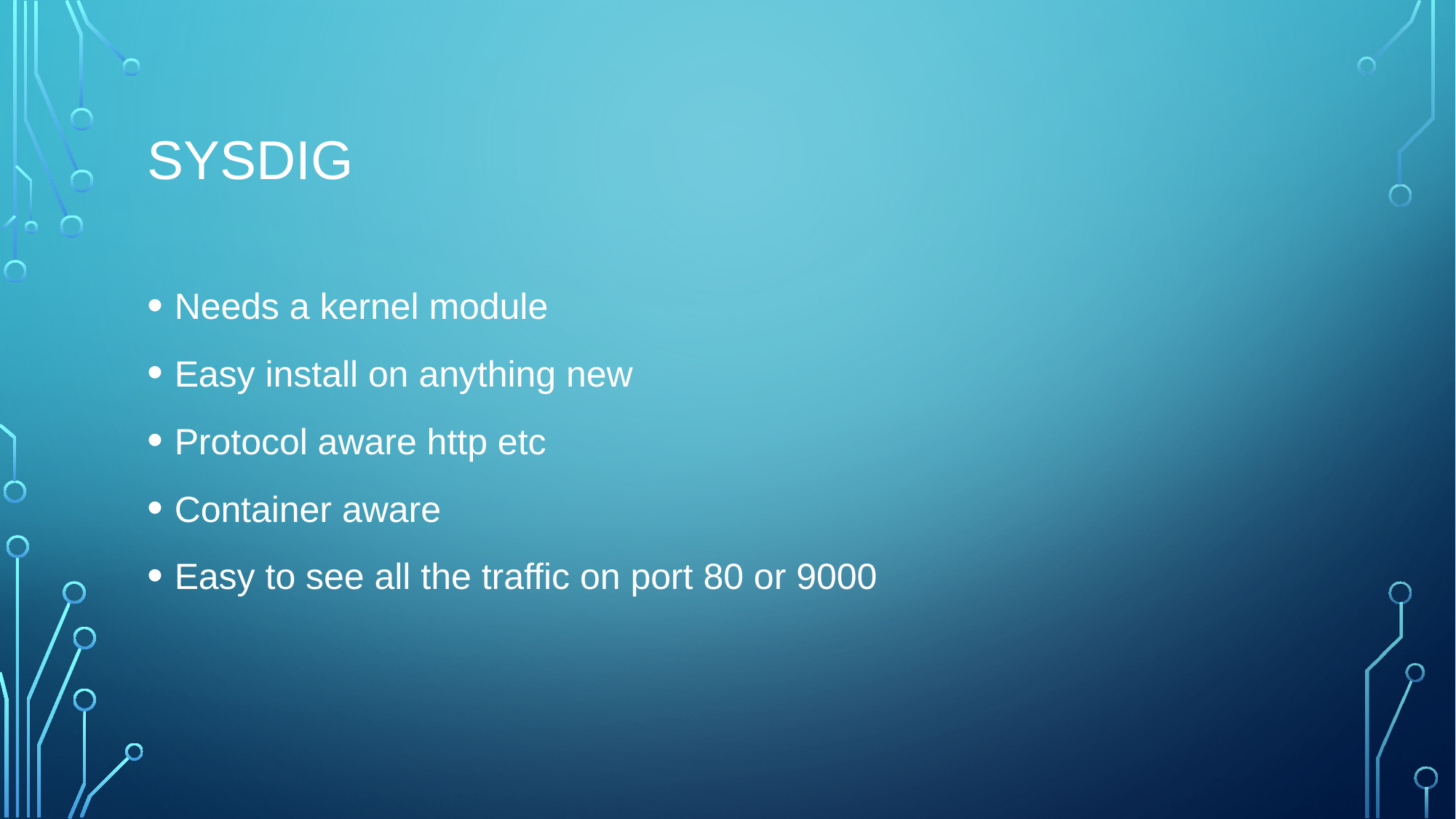

# Sysdig
Needs a kernel module
Easy install on anything new
Protocol aware http etc
Container aware
Easy to see all the traffic on port 80 or 9000